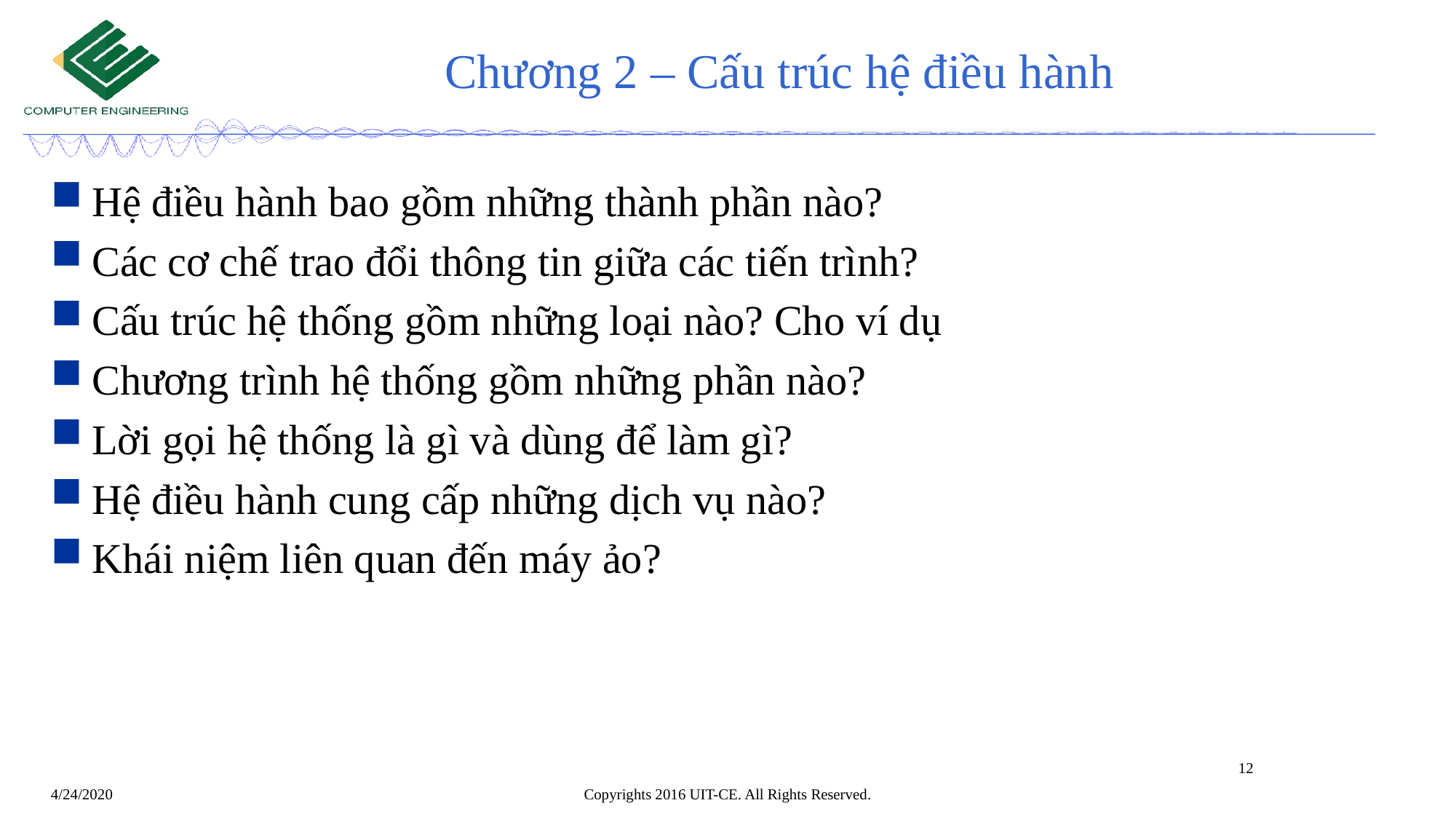

# Chương 2 – Cấu trúc hệ điều hành
Hệ điều hành bao gồm những thành phần nào?
Các cơ chế trao đổi thông tin giữa các tiến trình?
Cấu trúc hệ thống gồm những loại nào? Cho ví dụ
Chương trình hệ thống gồm những phần nào?
Lời gọi hệ thống là gì và dùng để làm gì?
Hệ điều hành cung cấp những dịch vụ nào?
Khái niệm liên quan đến máy ảo?
12
Copyrights 2016 UIT-CE. All Rights Reserved.
4/24/2020